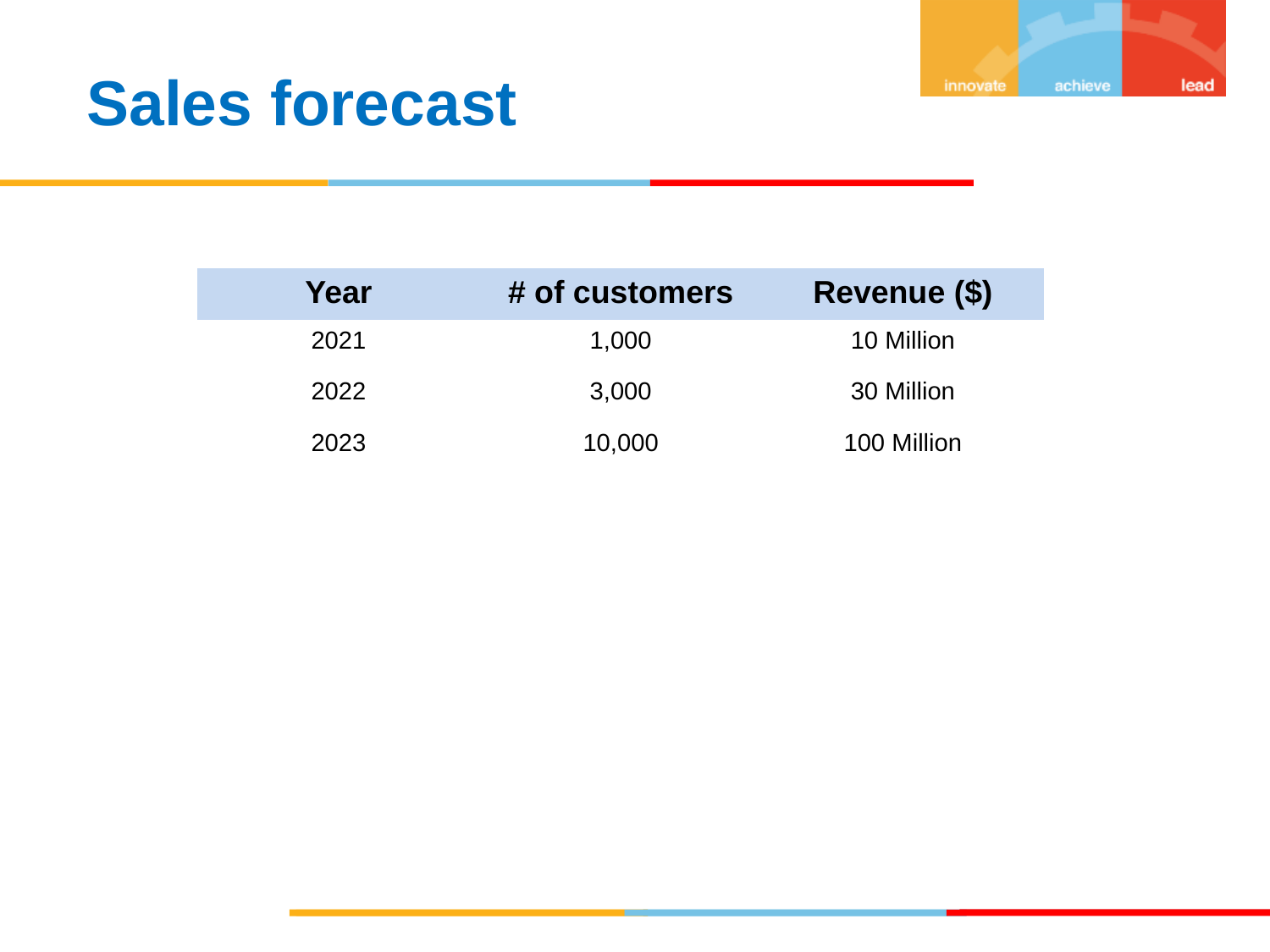

Sales forecast
| Year | # of customers | Revenue ($) |
| --- | --- | --- |
| 2021 | 1,000 | 10 Million |
| 2022 | 3,000 | 30 Million |
| 2023 | 10,000 | 100 Million |